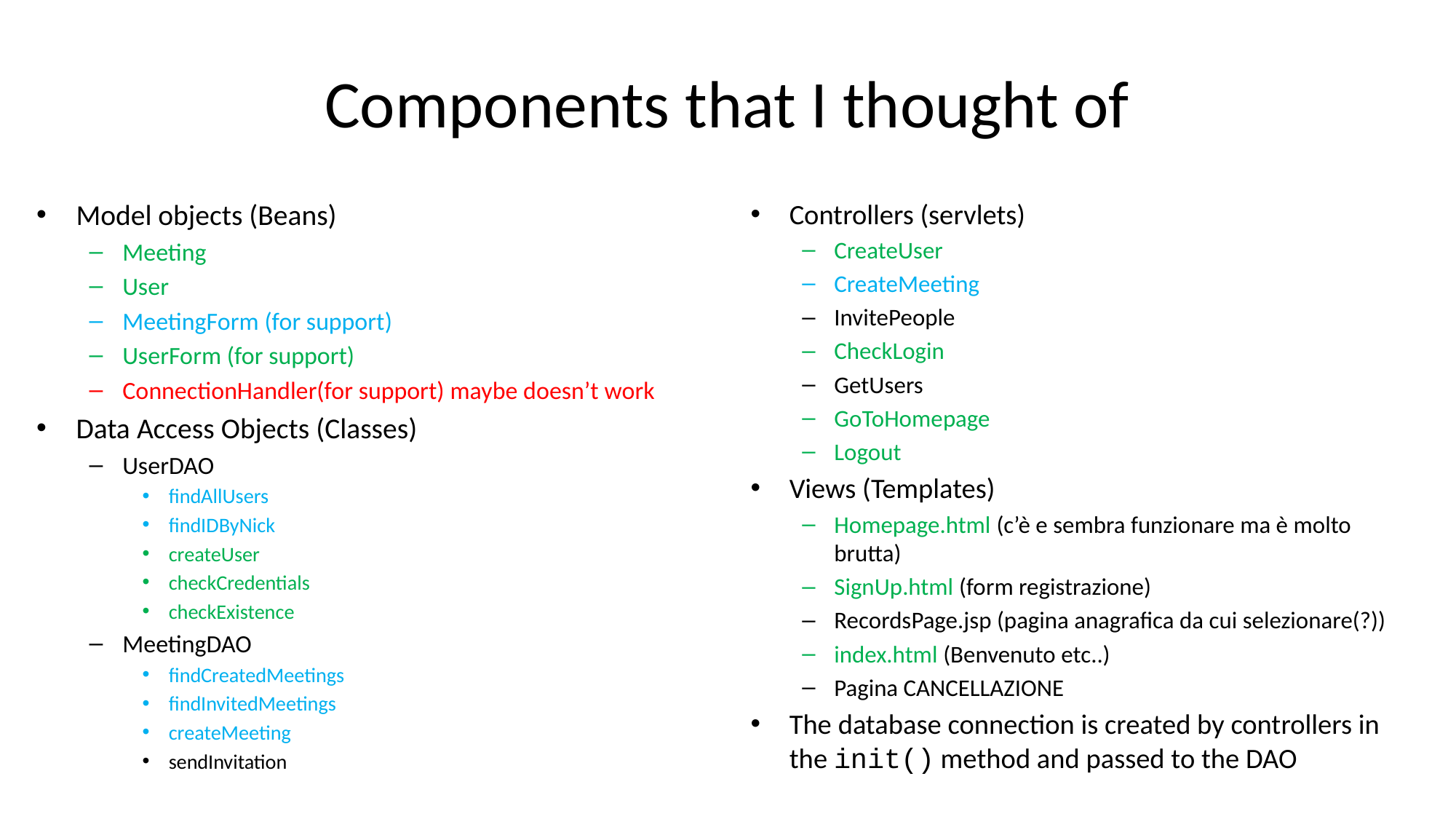

# Components that I thought of
Model objects (Beans)
Meeting
User
MeetingForm (for support)
UserForm (for support)
ConnectionHandler(for support) maybe doesn’t work
Data Access Objects (Classes)
UserDAO
findAllUsers
findIDByNick
createUser
checkCredentials
checkExistence
MeetingDAO
findCreatedMeetings
findInvitedMeetings
createMeeting
sendInvitation
Controllers (servlets)
CreateUser
CreateMeeting
InvitePeople
CheckLogin
GetUsers
GoToHomepage
Logout
Views (Templates)
Homepage.html (c’è e sembra funzionare ma è molto brutta)
SignUp.html (form registrazione)
RecordsPage.jsp (pagina anagrafica da cui selezionare(?))
index.html (Benvenuto etc..)
Pagina CANCELLAZIONE
The database connection is created by controllers in the init() method and passed to the DAO